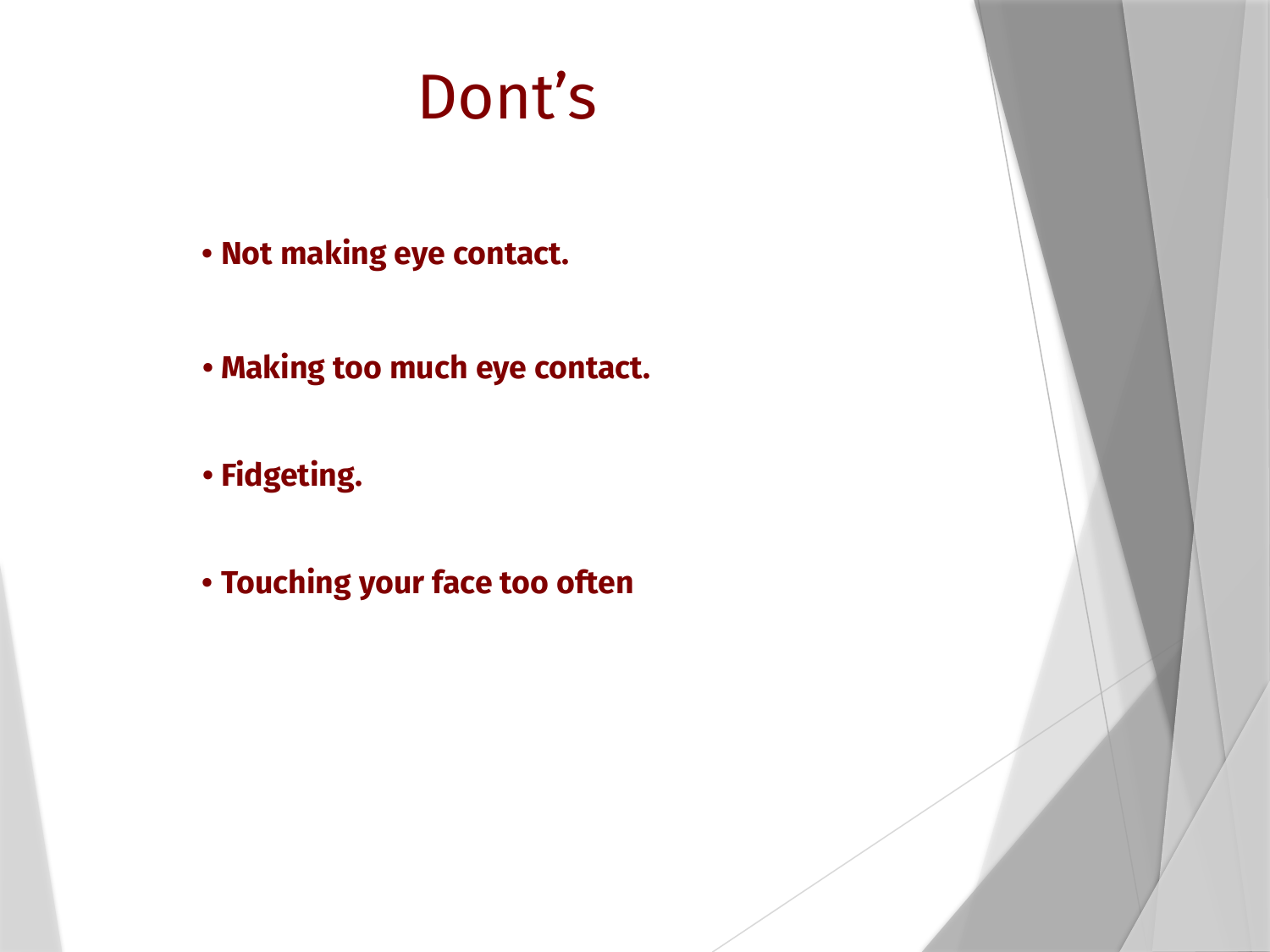

Dont’s

• Not making eye contact.
• Making too much eye contact.
• Fidgeting.

• Touching your face too often